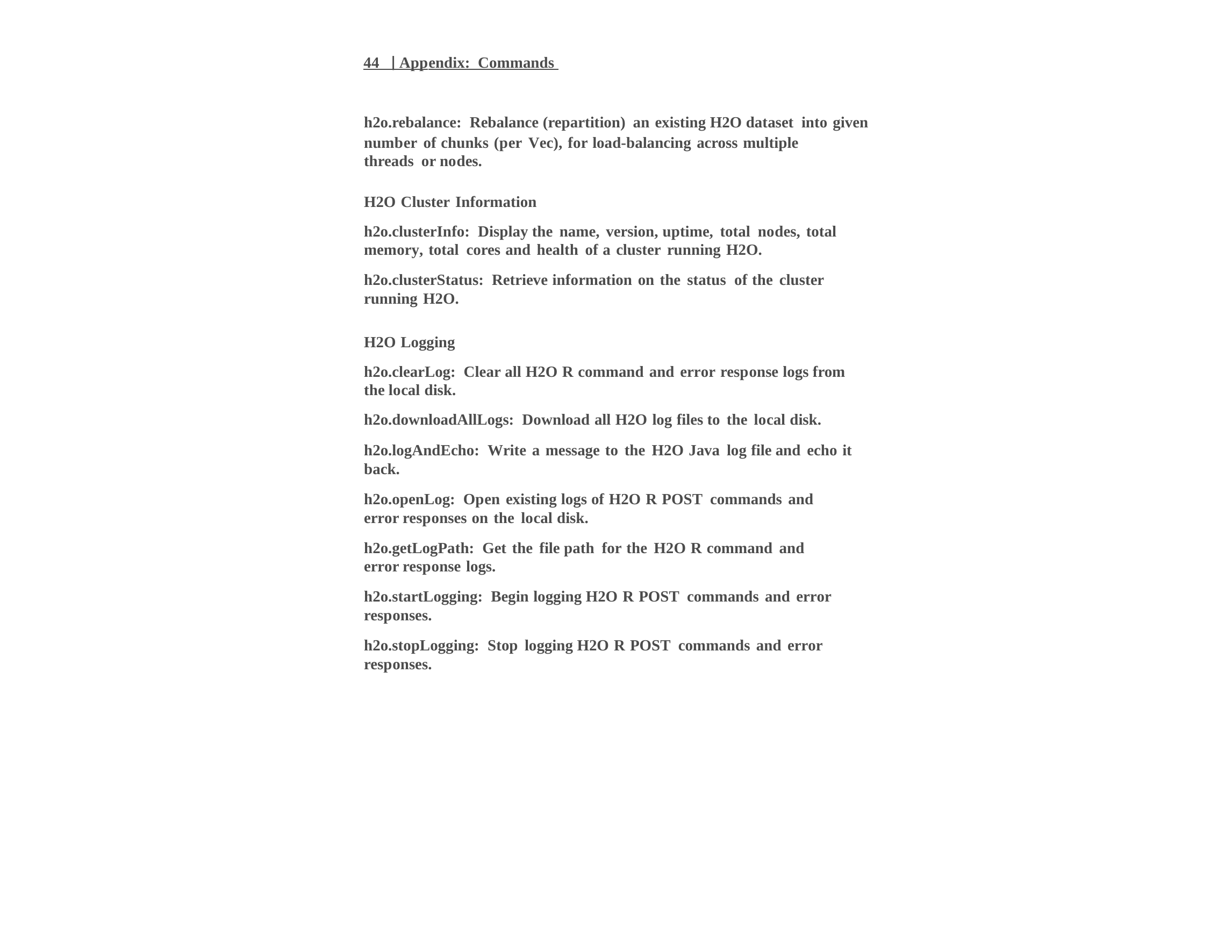

44   | Appendix:  Commands
h2o.rebalance:  Rebalance (repartition) an existing H2O dataset into given
number of chunks (per Vec), for load-balancing across multiple threads or nodes.
H2O Cluster Information
h2o.clusterInfo:  Display the name, version, uptime, total nodes, total memory, total cores and health of a cluster running H2O.
h2o.clusterStatus:  Retrieve information on the status  of the cluster running H2O.
H2O Logging
h2o.clearLog:  Clear all H2O R command and error response logs from the local disk.
h2o.downloadAllLogs:  Download all H2O log files to the local disk.
h2o.logAndEcho:  Write a message to the H2O Java log file and echo it back.
h2o.openLog:  Open existing logs of H2O R POST commands and error responses on the local disk.
h2o.getLogPath:  Get the file path for the H2O R command and error response logs.
h2o.startLogging:  Begin logging H2O R POST commands and error responses.
h2o.stopLogging:  Stop logging H2O R POST commands and error responses.